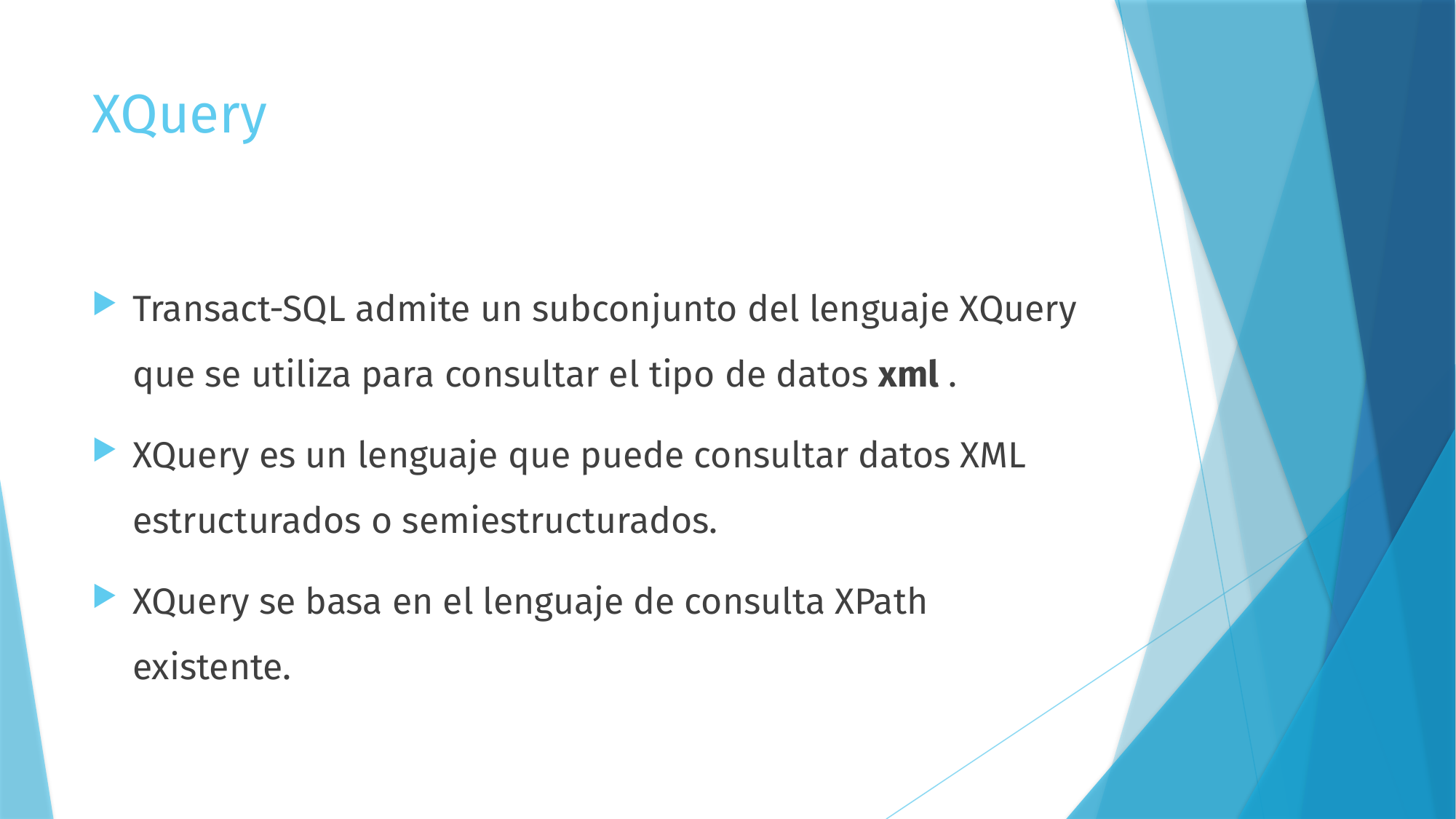

# XQuery
Transact-SQL admite un subconjunto del lenguaje XQuery que se utiliza para consultar el tipo de datos xml .
XQuery es un lenguaje que puede consultar datos XML estructurados o semiestructurados.
XQuery se basa en el lenguaje de consulta XPath existente.